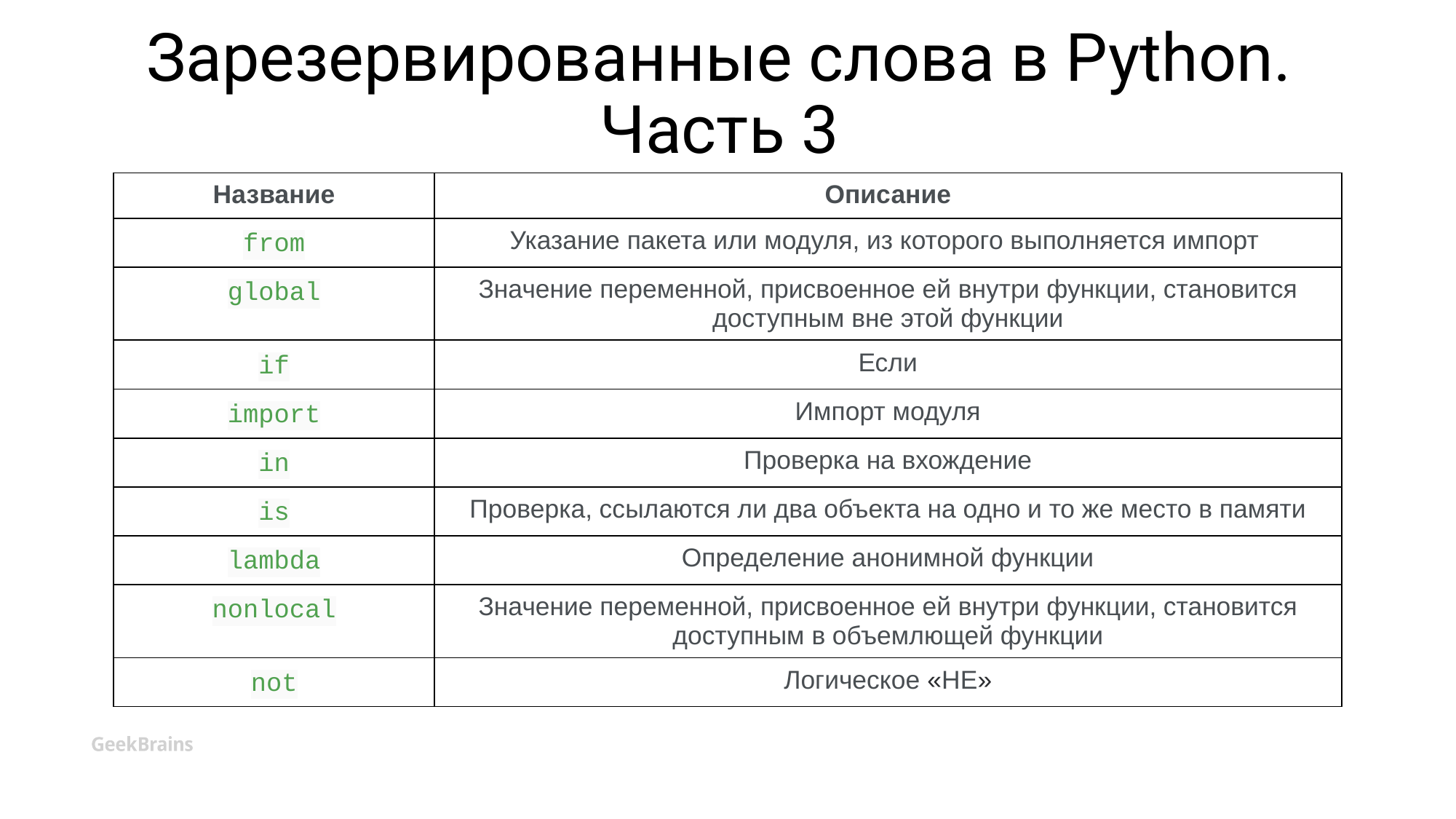

# Зарезервированные слова в Python. Часть 3
| Название | Описание |
| --- | --- |
| from | Указание пакета или модуля, из которого выполняется импорт |
| global | Значение переменной, присвоенное ей внутри функции, становится доступным вне этой функции |
| if | Если |
| import | Импорт модуля |
| in | Проверка на вхождение |
| is | Проверка, ссылаются ли два объекта на одно и то же место в памяти |
| lambda | Определение анонимной функции |
| nonlocal | Значение переменной, присвоенное ей внутри функции, становится доступным в объемлющей функции |
| not | Логическое «НЕ» |